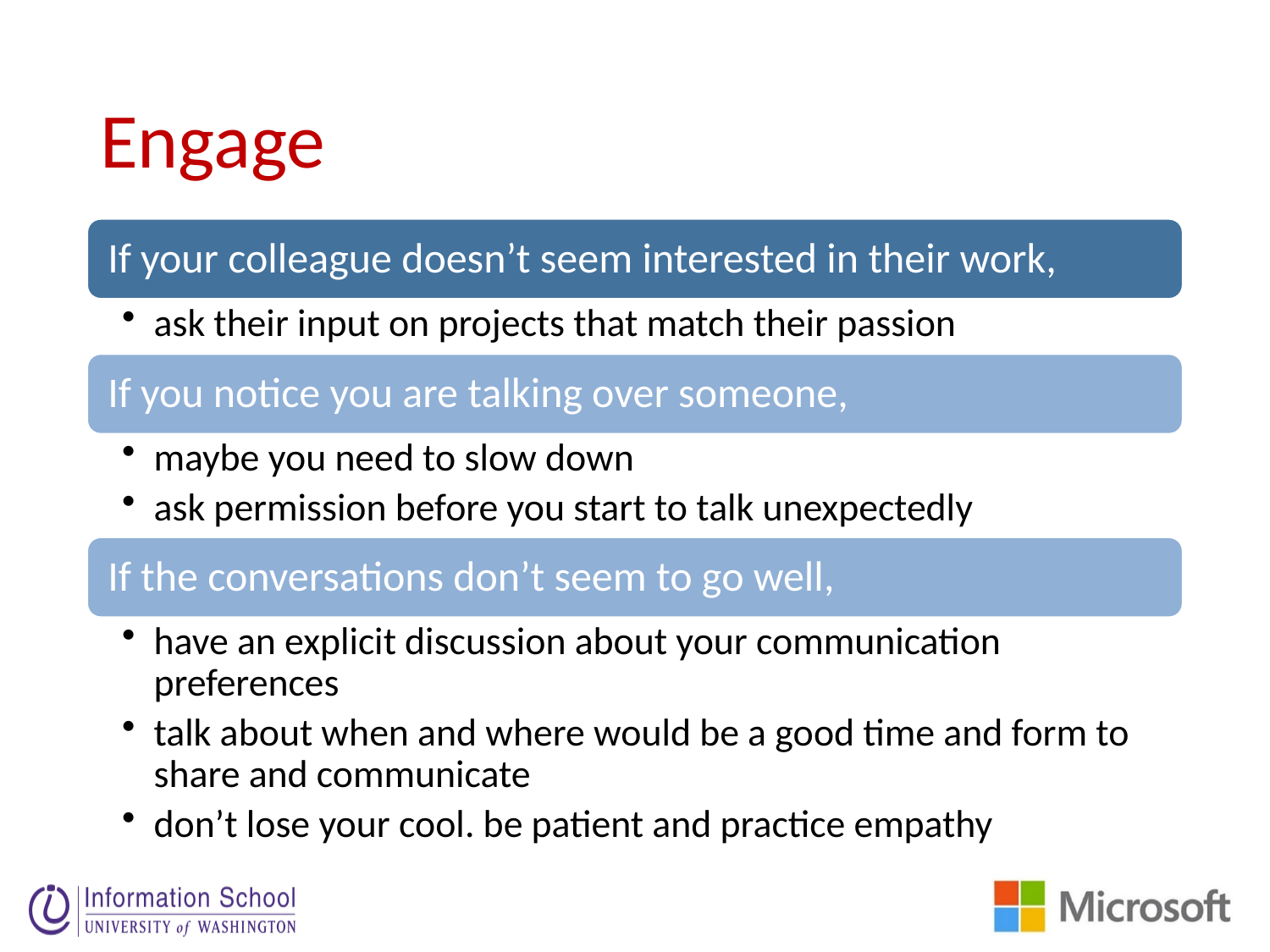

# Engage
If your colleague doesn’t seem interested in their work,
ask their input on projects that match their passion
If you notice you are talking over someone,
maybe you need to slow down
ask permission before you start to talk unexpectedly
If the conversations don’t seem to go well,
have an explicit discussion about your communication preferences
talk about when and where would be a good time and form to share and communicate
don’t lose your cool. be patient and practice empathy